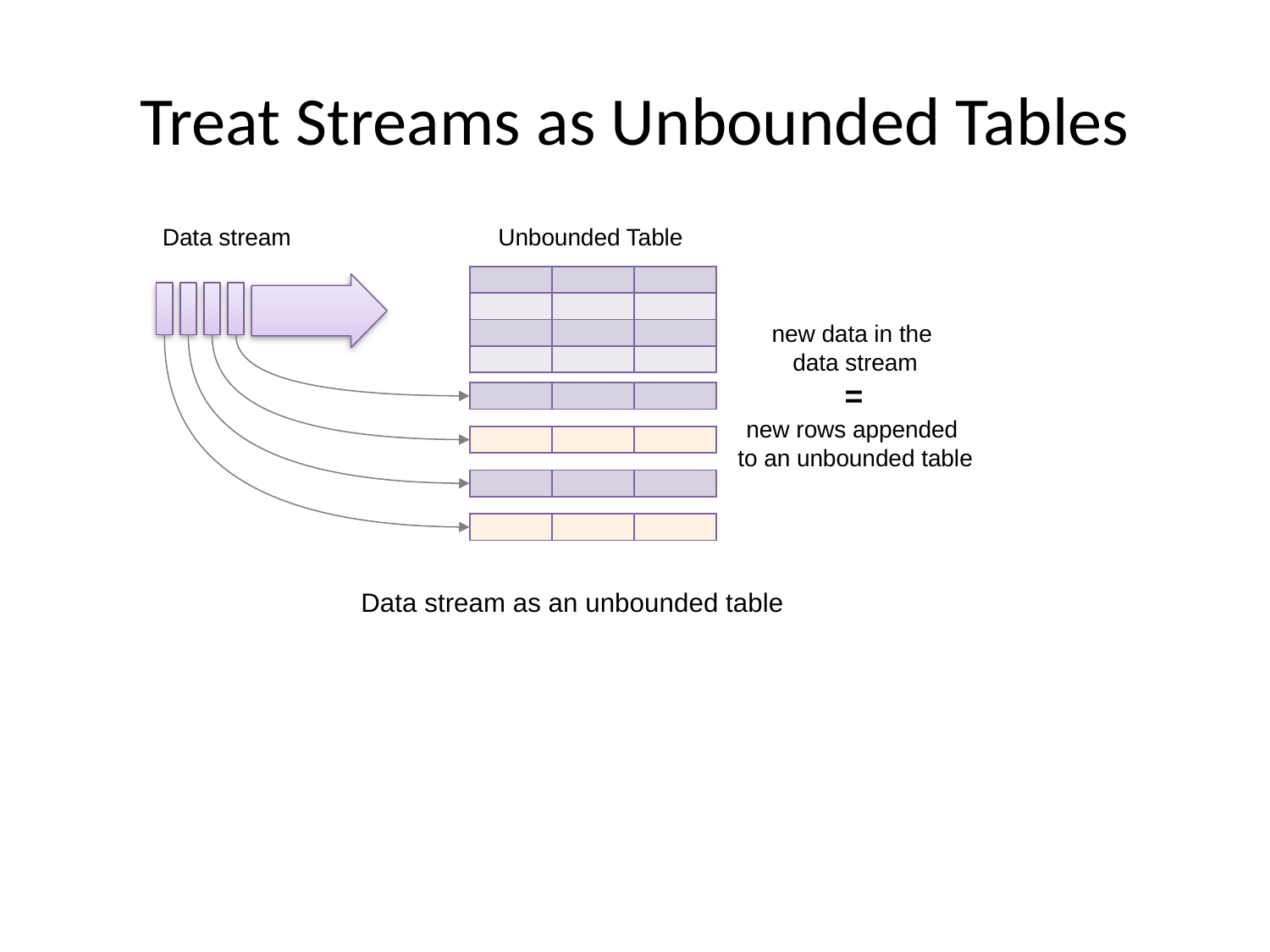

# Treat Streams as Unbounded Tables

Data stream
Unbounded Table
|  |  |  |
| --- | --- | --- |
|  |  |  |
|  |  |  |
|  |  |  |

new data in the
data stream
 =
new rows appended
to an unbounded table
|  |  |  |
| --- | --- | --- |
|  |  |  |
| --- | --- | --- |
|  |  |  |
| --- | --- | --- |
|  |  |  |
| --- | --- | --- |
Data stream as an unbounded table